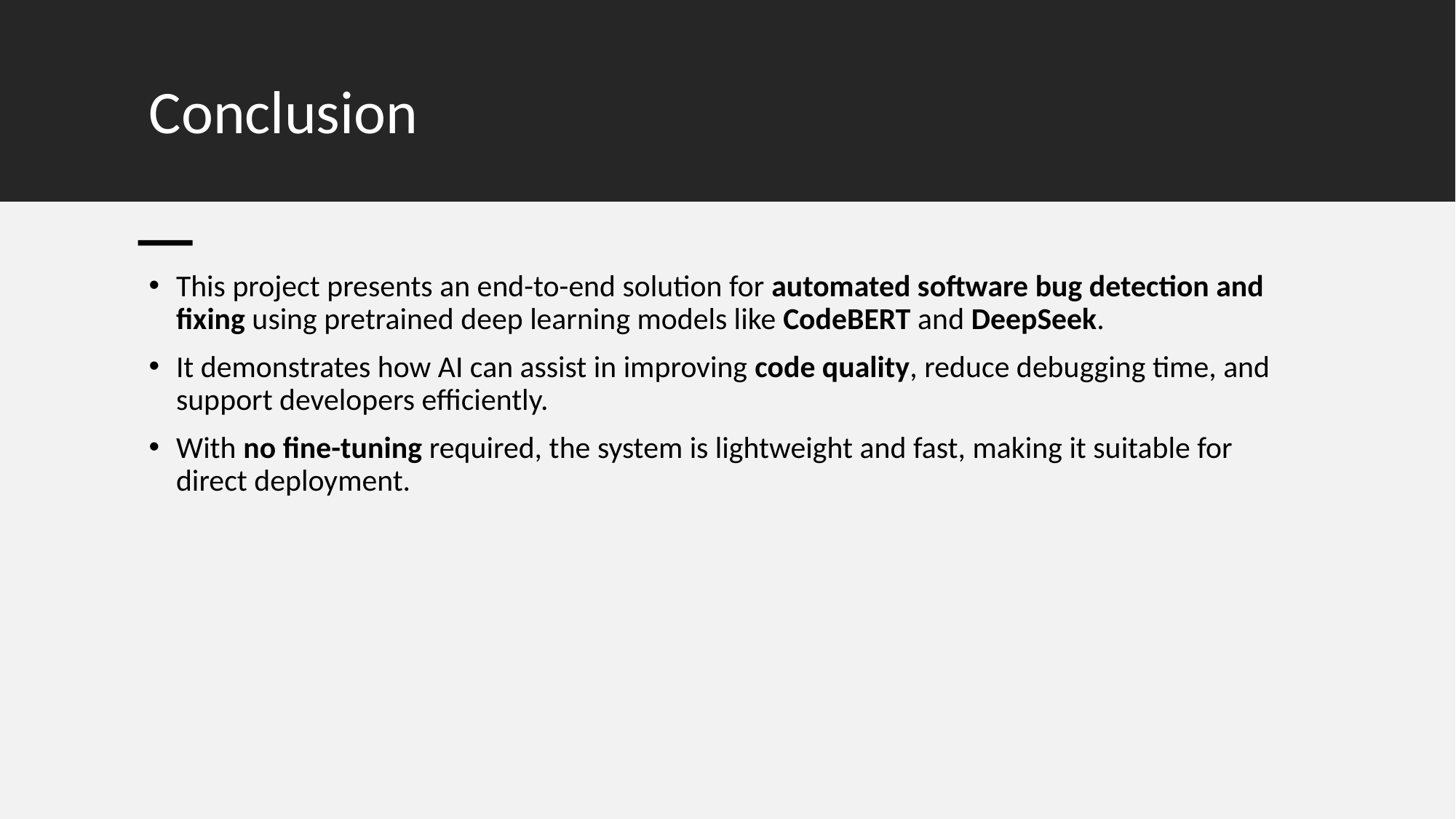

# Conclusion

This project presents an end-to-end solution for automated software bug detection and fixing using pretrained deep learning models like CodeBERT and DeepSeek.
It demonstrates how AI can assist in improving code quality, reduce debugging time, and support developers efficiently.
With no fine-tuning required, the system is lightweight and fast, making it suitable for direct deployment.